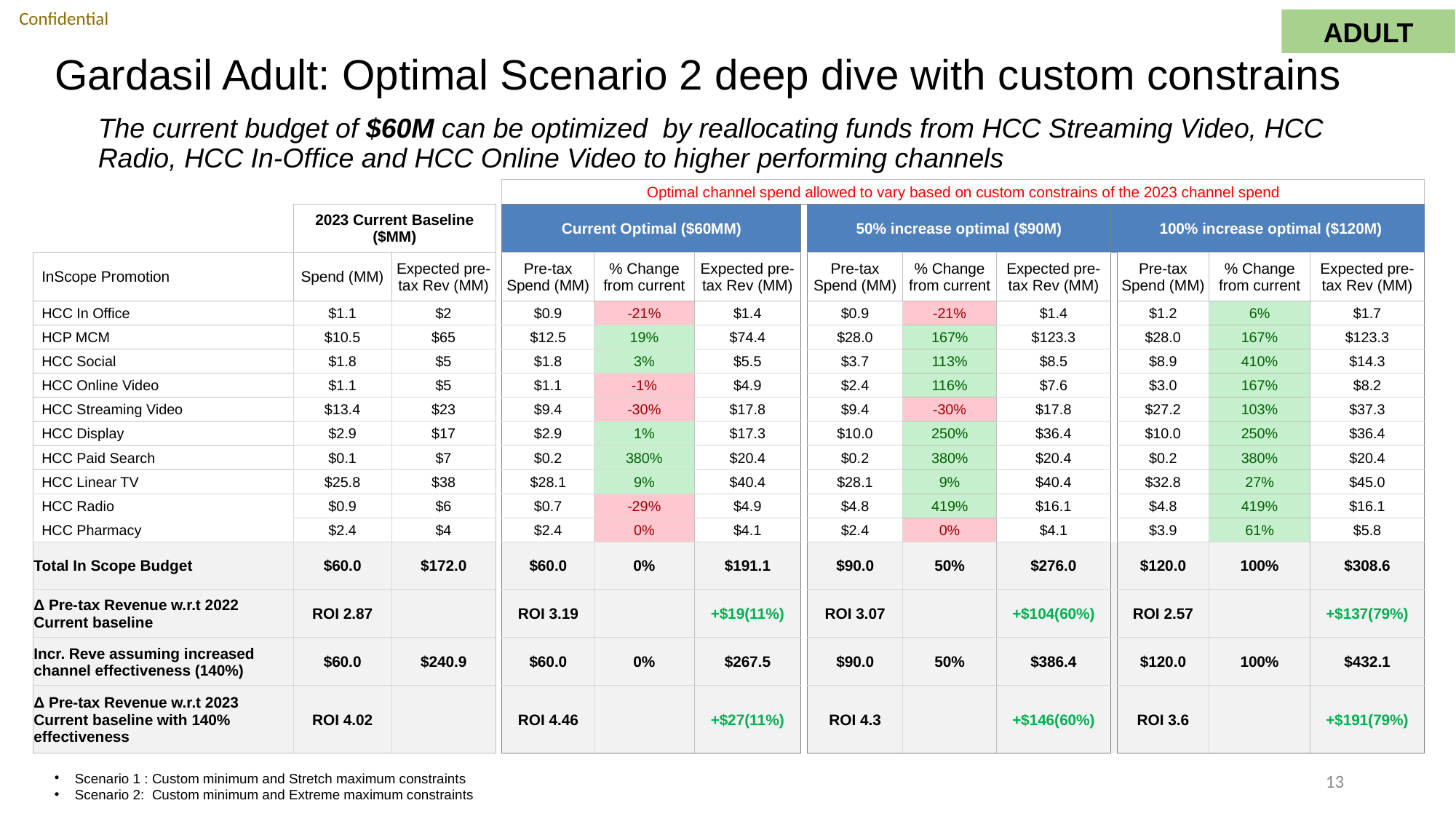

ADULT
# Gardasil Adult: Optimal Scenario 2 deep dive with custom constrains
The current budget of $60M can be optimized  by reallocating funds from HCC Streaming Video, HCC Radio, HCC In-Office and HCC Online Video to higher performing channels
|  |  |  |  | Optimal channel spend allowed to vary based on custom constrains of the 2023 channel spend |  |  |  |  |  |  |  |  |  |  |
| --- | --- | --- | --- | --- | --- | --- | --- | --- | --- | --- | --- | --- | --- | --- |
|  | 2023 Current Baseline ($MM) |  |  | Current Optimal ($60MM) |  |  |  | 50% increase optimal ($90M) |  |  |  | 100% increase optimal ($120M) |  |  |
| InScope Promotion | Spend (MM) | Expected pre-tax Rev (MM) |  | Pre-tax Spend (MM) | % Change from current | Expected pre-tax Rev (MM) |  | Pre-tax Spend (MM) | % Change from current | Expected pre-tax Rev (MM) |  | Pre-tax Spend (MM) | % Change from current | Expected pre-tax Rev (MM) |
| HCC In Office | $1.1 | $2 |  | $0.9 | -21% | $1.4 |  | $0.9 | -21% | $1.4 |  | $1.2 | 6% | $1.7 |
| HCP MCM | $10.5 | $65 |  | $12.5 | 19% | $74.4 |  | $28.0 | 167% | $123.3 |  | $28.0 | 167% | $123.3 |
| HCC Social | $1.8 | $5 |  | $1.8 | 3% | $5.5 |  | $3.7 | 113% | $8.5 |  | $8.9 | 410% | $14.3 |
| HCC Online Video | $1.1 | $5 |  | $1.1 | -1% | $4.9 |  | $2.4 | 116% | $7.6 |  | $3.0 | 167% | $8.2 |
| HCC Streaming Video | $13.4 | $23 |  | $9.4 | -30% | $17.8 |  | $9.4 | -30% | $17.8 |  | $27.2 | 103% | $37.3 |
| HCC Display | $2.9 | $17 |  | $2.9 | 1% | $17.3 |  | $10.0 | 250% | $36.4 |  | $10.0 | 250% | $36.4 |
| HCC Paid Search | $0.1 | $7 |  | $0.2 | 380% | $20.4 |  | $0.2 | 380% | $20.4 |  | $0.2 | 380% | $20.4 |
| HCC Linear TV | $25.8 | $38 |  | $28.1 | 9% | $40.4 |  | $28.1 | 9% | $40.4 |  | $32.8 | 27% | $45.0 |
| HCC Radio | $0.9 | $6 |  | $0.7 | -29% | $4.9 |  | $4.8 | 419% | $16.1 |  | $4.8 | 419% | $16.1 |
| HCC Pharmacy | $2.4 | $4 |  | $2.4 | 0% | $4.1 |  | $2.4 | 0% | $4.1 |  | $3.9 | 61% | $5.8 |
| Total In Scope Budget | $60.0 | $172.0 |  | $60.0 | 0% | $191.1 |  | $90.0 | 50% | $276.0 |  | $120.0 | 100% | $308.6 |
| Δ Pre-tax Revenue w.r.t 2022 Current baseline | ROI 2.87 |  |  | ROI 3.19 |  | +$19(11%) |  | ROI 3.07 |  | +$104(60%) |  | ROI 2.57 |  | +$137(79%) |
| Incr. Reve assuming increased channel effectiveness (140%) | $60.0 | $240.9 |  | $60.0 | 0% | $267.5 |  | $90.0 | 50% | $386.4 |  | $120.0 | 100% | $432.1 |
| Δ Pre-tax Revenue w.r.t 2023 Current baseline with 140% effectiveness | ROI 4.02 |  |  | ROI 4.46 |  | +$27(11%) |  | ROI 4.3 |  | +$146(60%) |  | ROI 3.6 |  | +$191(79%) |
13
Scenario 1 : Custom minimum and Stretch maximum constraints
Scenario 2:  Custom minimum and Extreme maximum constraints